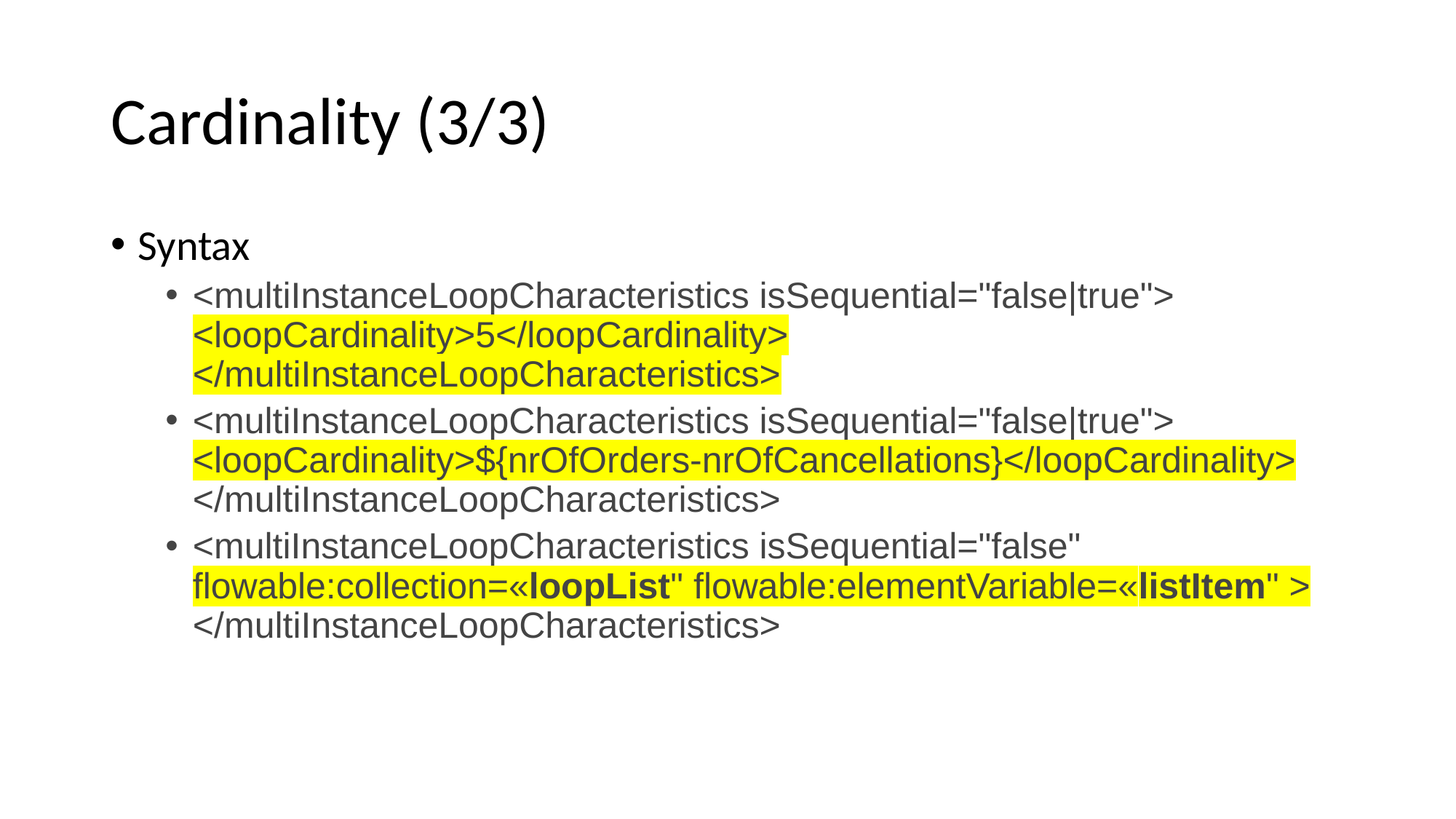

# Cardinality (3/3)
Syntax
<multiInstanceLoopCharacteristics isSequential="false|true"> <loopCardinality>5</loopCardinality> </multiInstanceLoopCharacteristics>
<multiInstanceLoopCharacteristics isSequential="false|true"> <loopCardinality>${nrOfOrders-nrOfCancellations}</loopCardinality> </multiInstanceLoopCharacteristics>
<multiInstanceLoopCharacteristics isSequential="false" flowable:collection=«loopList" flowable:elementVariable=«listItem" > </multiInstanceLoopCharacteristics>